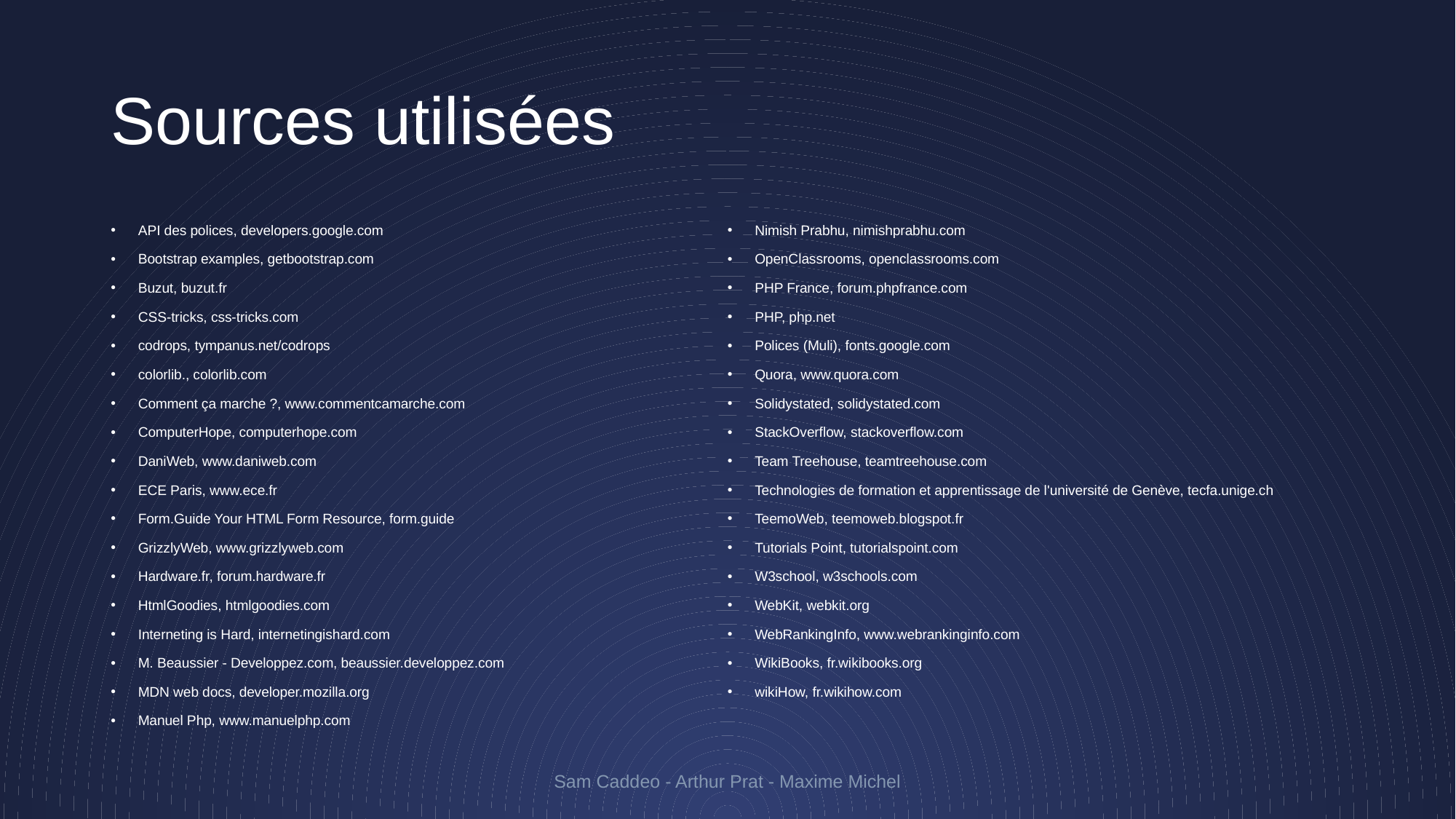

# Sources utilisées
API des polices, developers.google.com
Bootstrap examples, getbootstrap.com
Buzut, buzut.fr
CSS-tricks, css-tricks.com
codrops, tympanus.net/codrops
colorlib., colorlib.com
Comment ça marche ?, www.commentcamarche.com
ComputerHope, computerhope.com
DaniWeb, www.daniweb.com
ECE Paris, www.ece.fr
Form.Guide Your HTML Form Resource, form.guide
GrizzlyWeb, www.grizzlyweb.com
Hardware.fr, forum.hardware.fr
HtmlGoodies, htmlgoodies.com
Interneting is Hard, internetingishard.com
M. Beaussier - Developpez.com, beaussier.developpez.com
MDN web docs, developer.mozilla.org
Manuel Php, www.manuelphp.com
Nimish Prabhu, nimishprabhu.com
OpenClassrooms, openclassrooms.com
PHP France, forum.phpfrance.com
PHP, php.net
Polices (Muli), fonts.google.com
Quora, www.quora.com
Solidystated, solidystated.com
StackOverflow, stackoverflow.com
Team Treehouse, teamtreehouse.com
Technologies de formation et apprentissage de l'université de Genève, tecfa.unige.ch
TeemoWeb, teemoweb.blogspot.fr
Tutorials Point, tutorialspoint.com
W3school, w3schools.com
WebKit, webkit.org
WebRankingInfo, www.webrankinginfo.com
WikiBooks, fr.wikibooks.org
wikiHow, fr.wikihow.com
Sam Caddeo - Arthur Prat - Maxime Michel